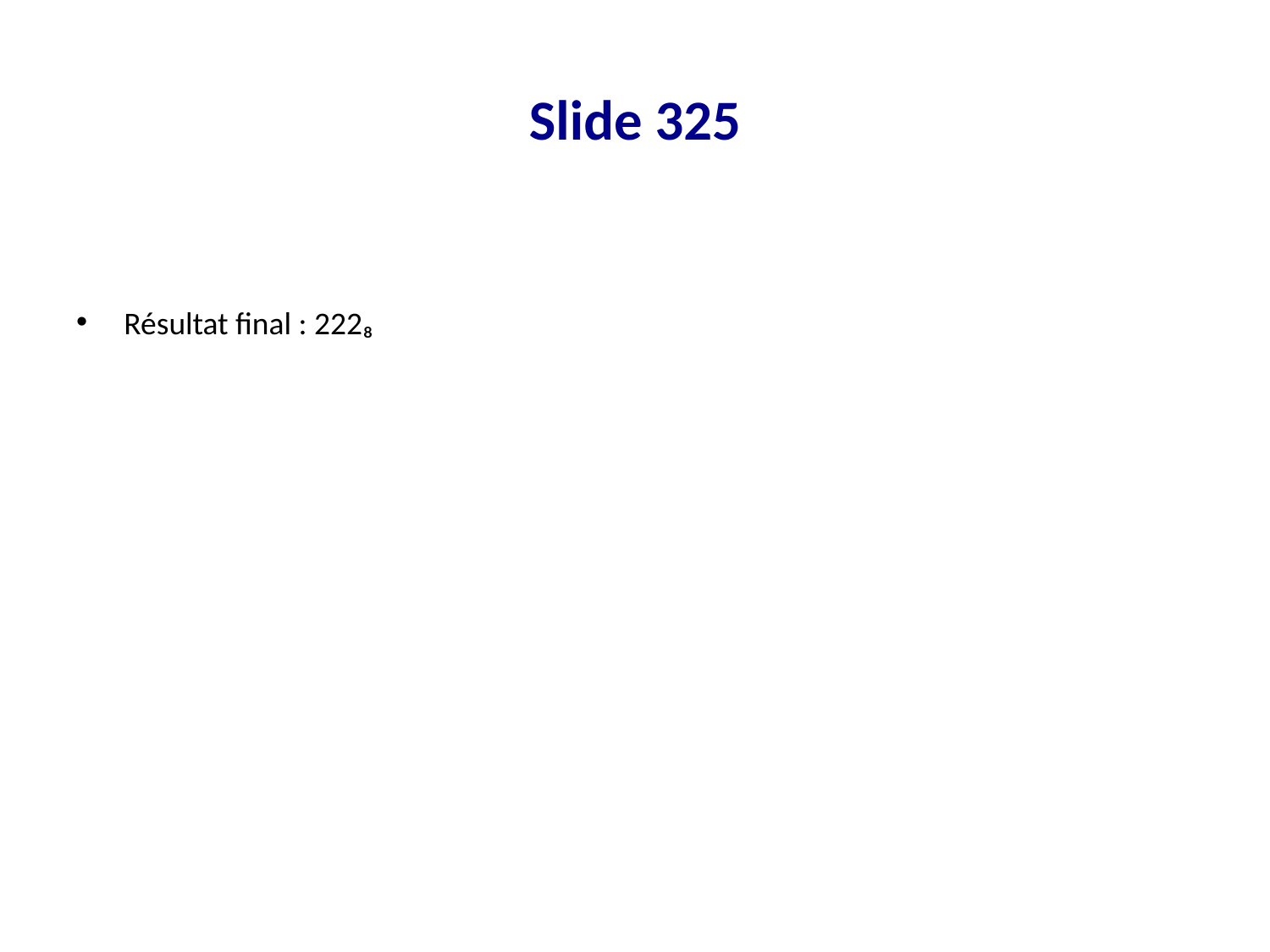

# Slide 325

Résultat final : 222₈